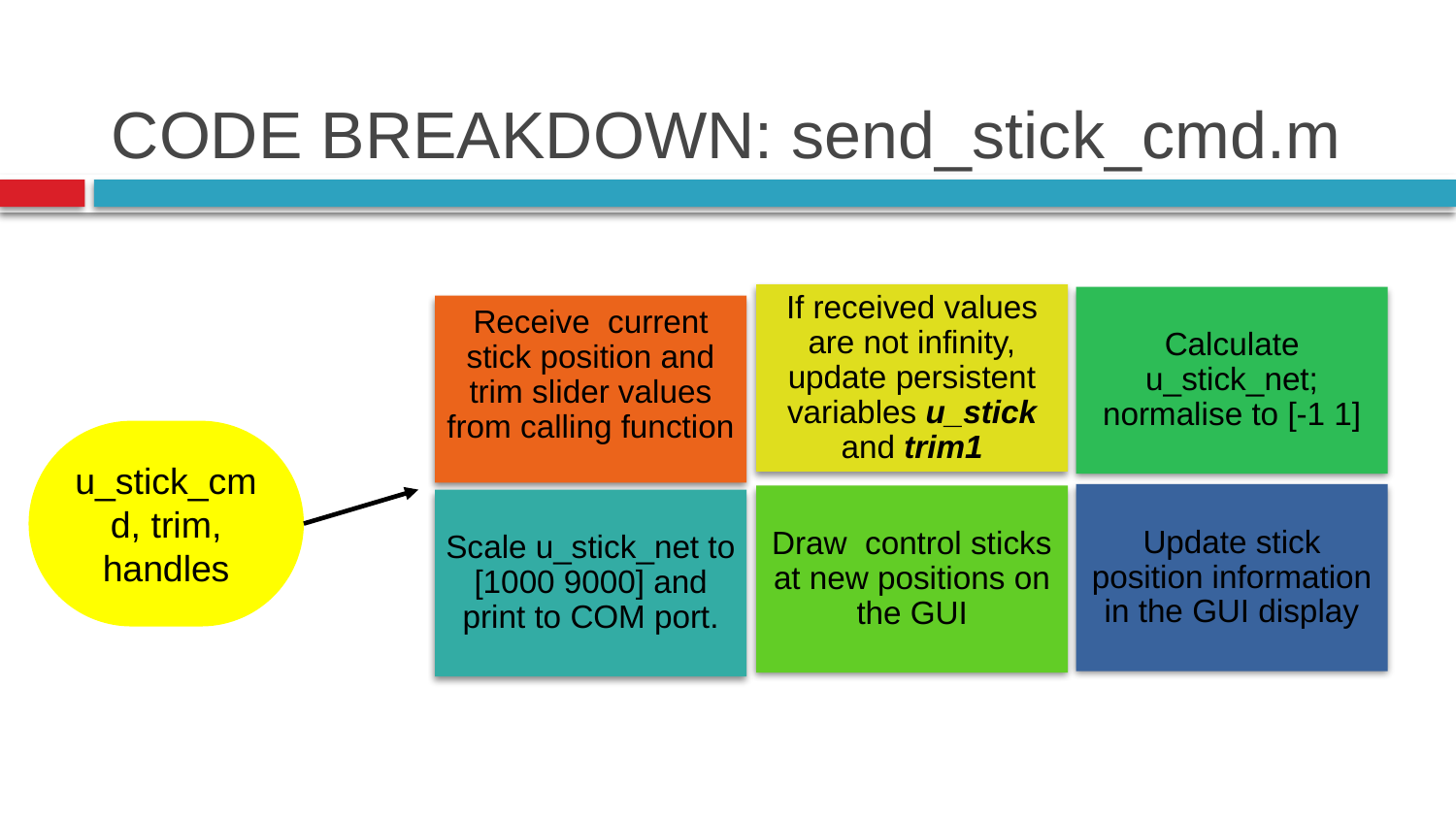

# CODE BREAKDOWN: send_stick_cmd.m
Receive  current stick position and trim slider values from calling function

If received values are not infinity, update persistent variables u_stick and trim1
Draw  control sticks at new positions on the GUI
Calculate u_stick_net; normalise to [-1 1]
Scale u_stick_net to [1000 9000] and print to COM port.
Update stick position information in the GUI display
u_stick_cmd, trim, handles